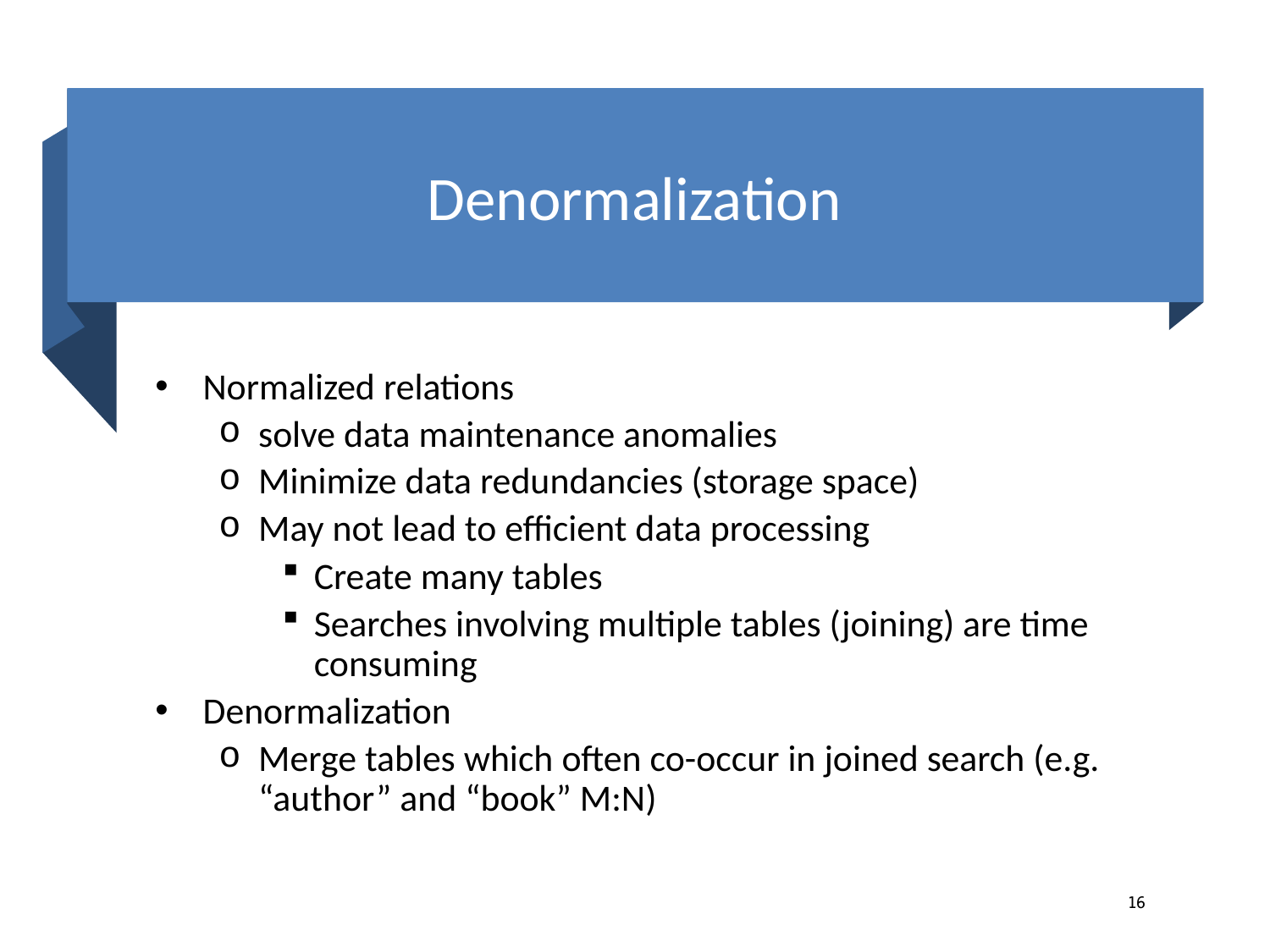

# Denormalization

Normalized relations
solve data maintenance anomalies
Minimize data redundancies (storage space)
May not lead to efficient data processing
Create many tables
Searches involving multiple tables (joining) are time consuming
Denormalization
Merge tables which often co-occur in joined search (e.g. “author” and “book” M:N)
16